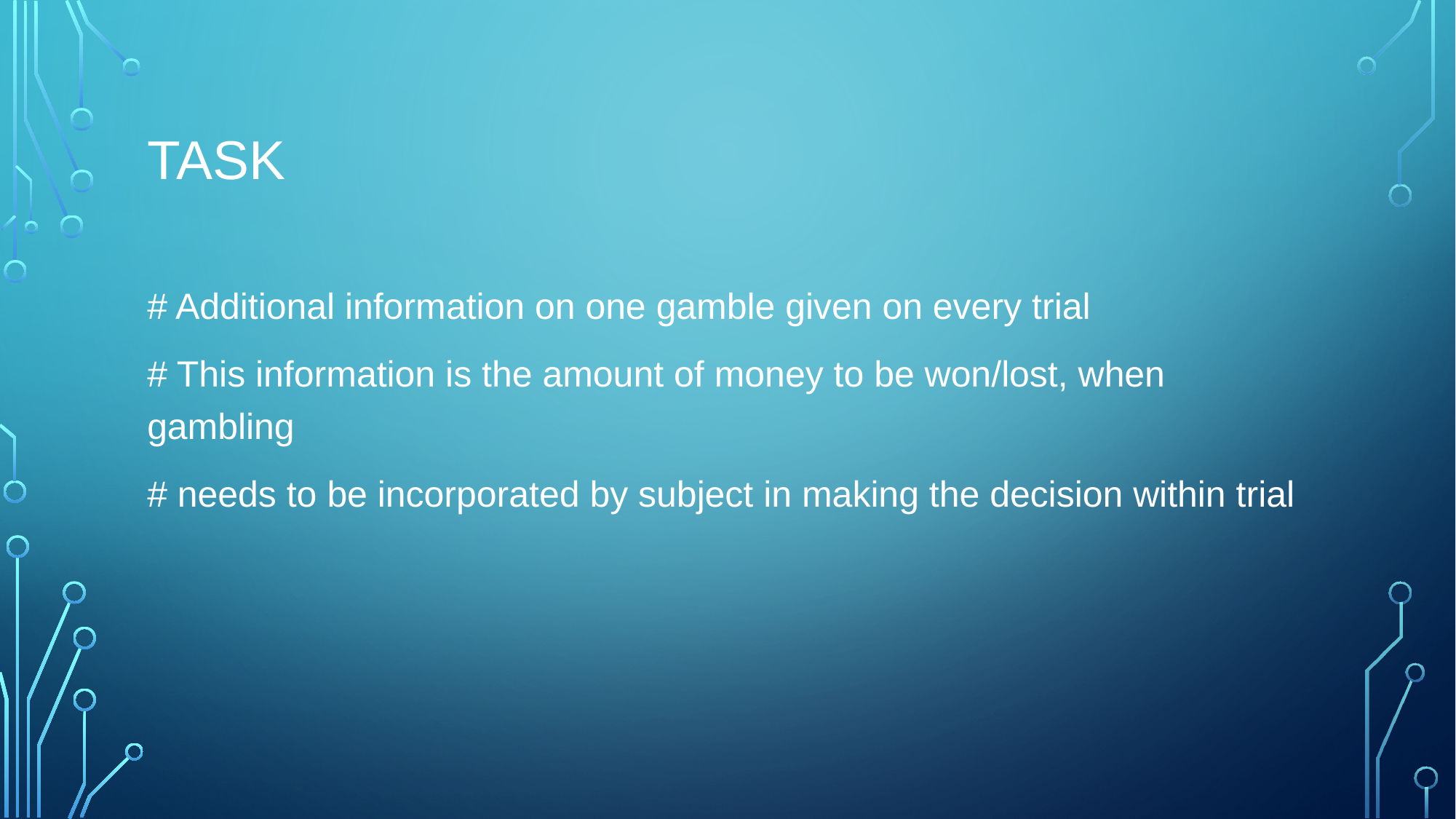

# Task
# Additional information on one gamble given on every trial
# This information is the amount of money to be won/lost, when gambling
# needs to be incorporated by subject in making the decision within trial